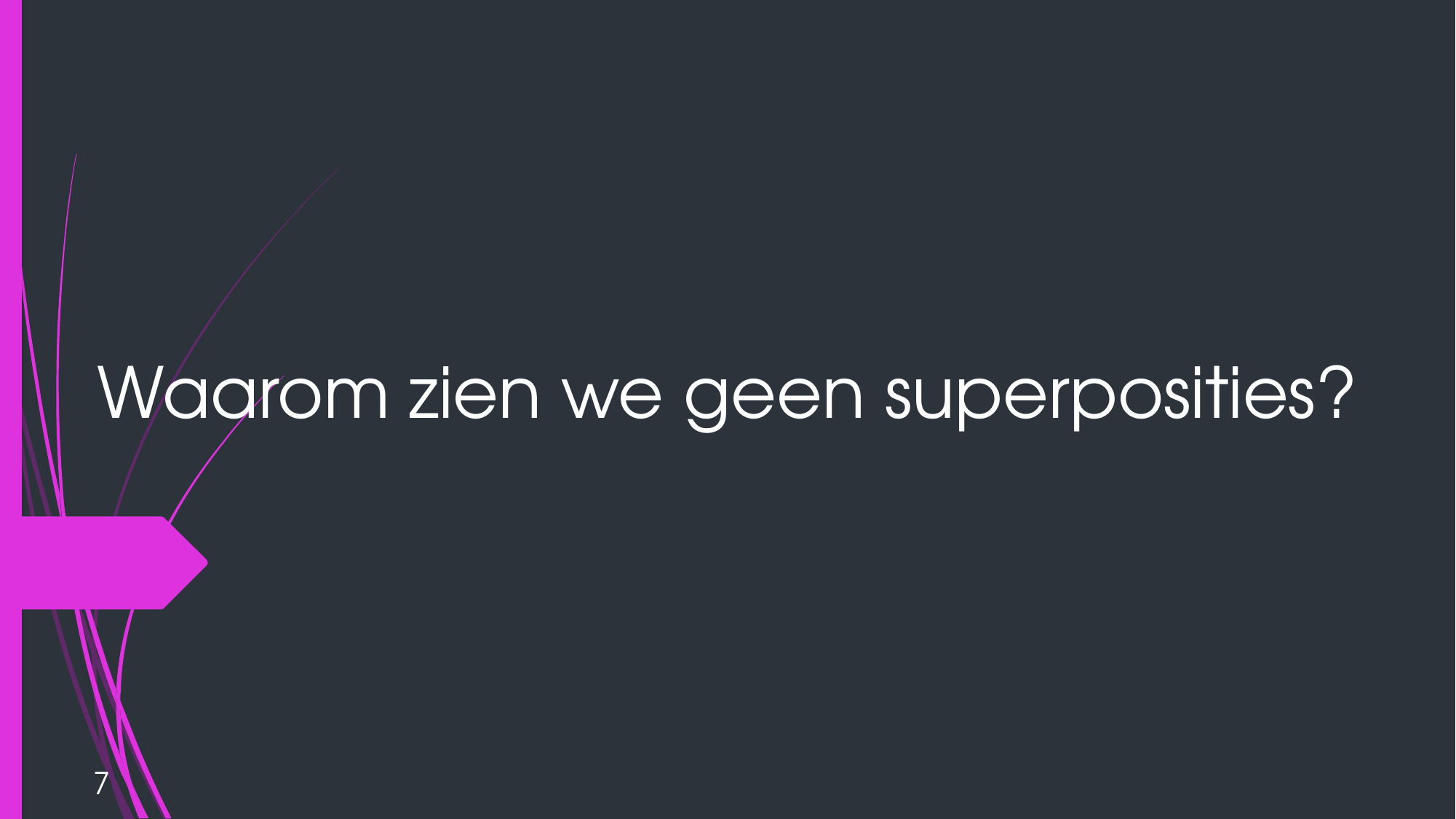

# Waarom zien we geen superposities?
7